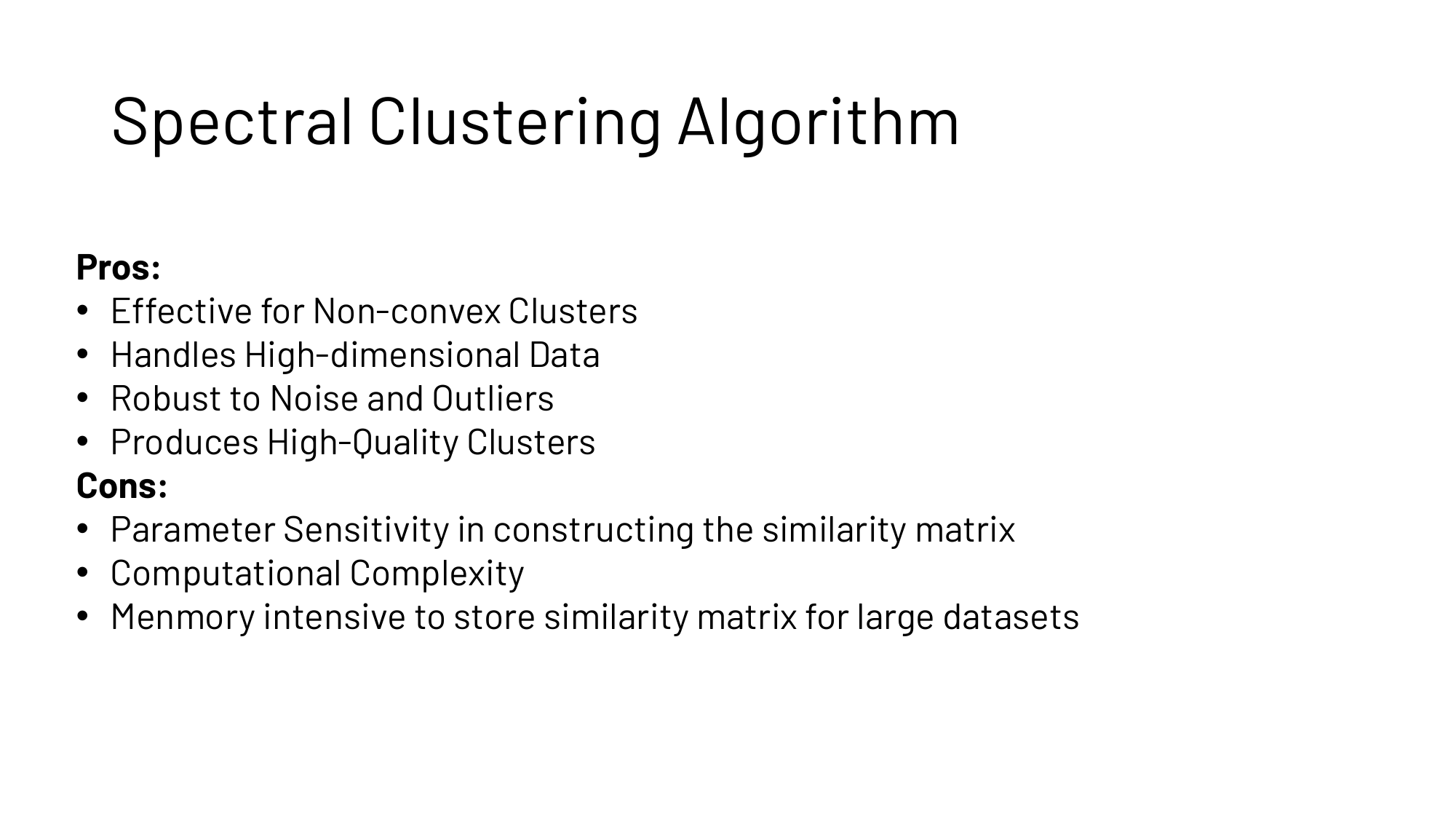

# Spectral Clustering Algorithm
Pros:
Effective for Non-convex Clusters
Handles High-dimensional Data
Robust to Noise and Outliers
Produces High-Quality Clusters
Cons:
Parameter Sensitivity in constructing the similarity matrix
Computational Complexity
Menmory intensive to store similarity matrix for large datasets